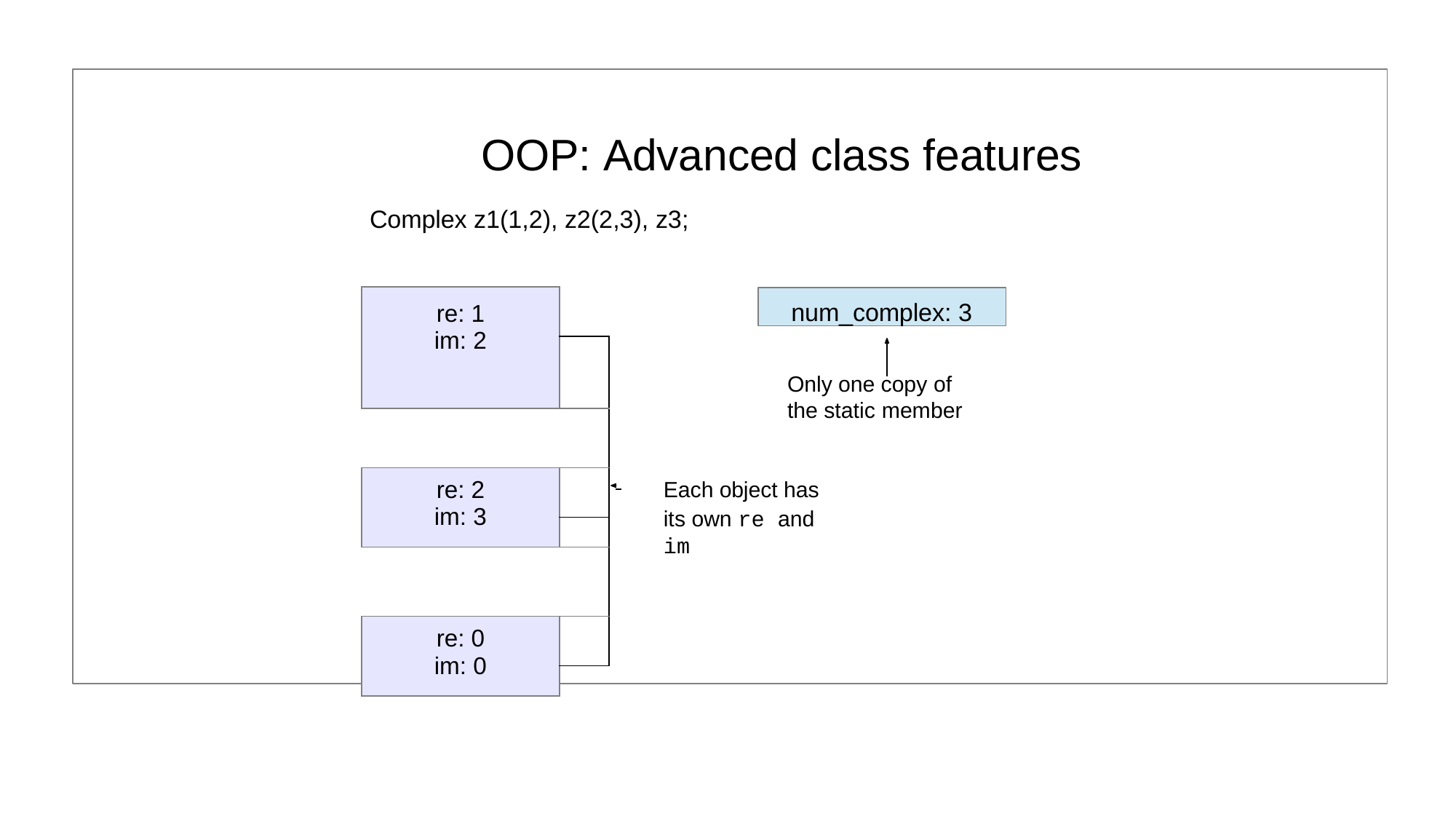

# OOP: Advanced class features
Complex z1(1,2), z2(2,3), z3;
| re: 1 im: 2 |  |
| --- | --- |
|  |  |
|  |  |
| re: 2 im: 3 |  |
|  |  |
|  |  |
| re: 0 im: 0 |  |
|  |  |
num_complex: 3

Only one copy of  the static member

 	Each object has  its own re and im